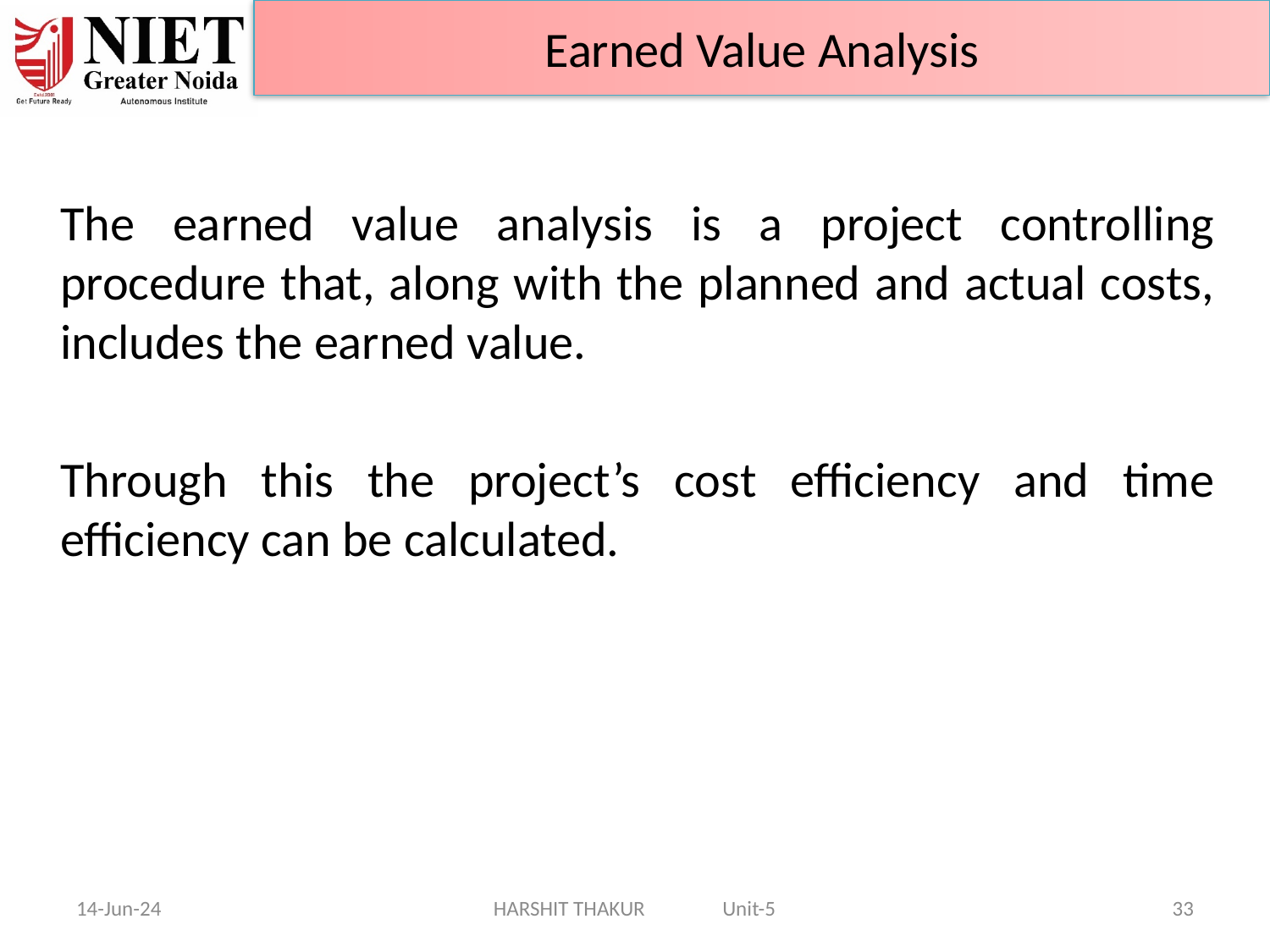

Earned Value Analysis

	The earned value analysis is a project controlling procedure that, along with the planned and actual costs, includes the earned value.

	Through this the project’s cost efficiency and time efficiency can be calculated.

14-Jun-24
HARSHIT THAKUR                Unit-5
33